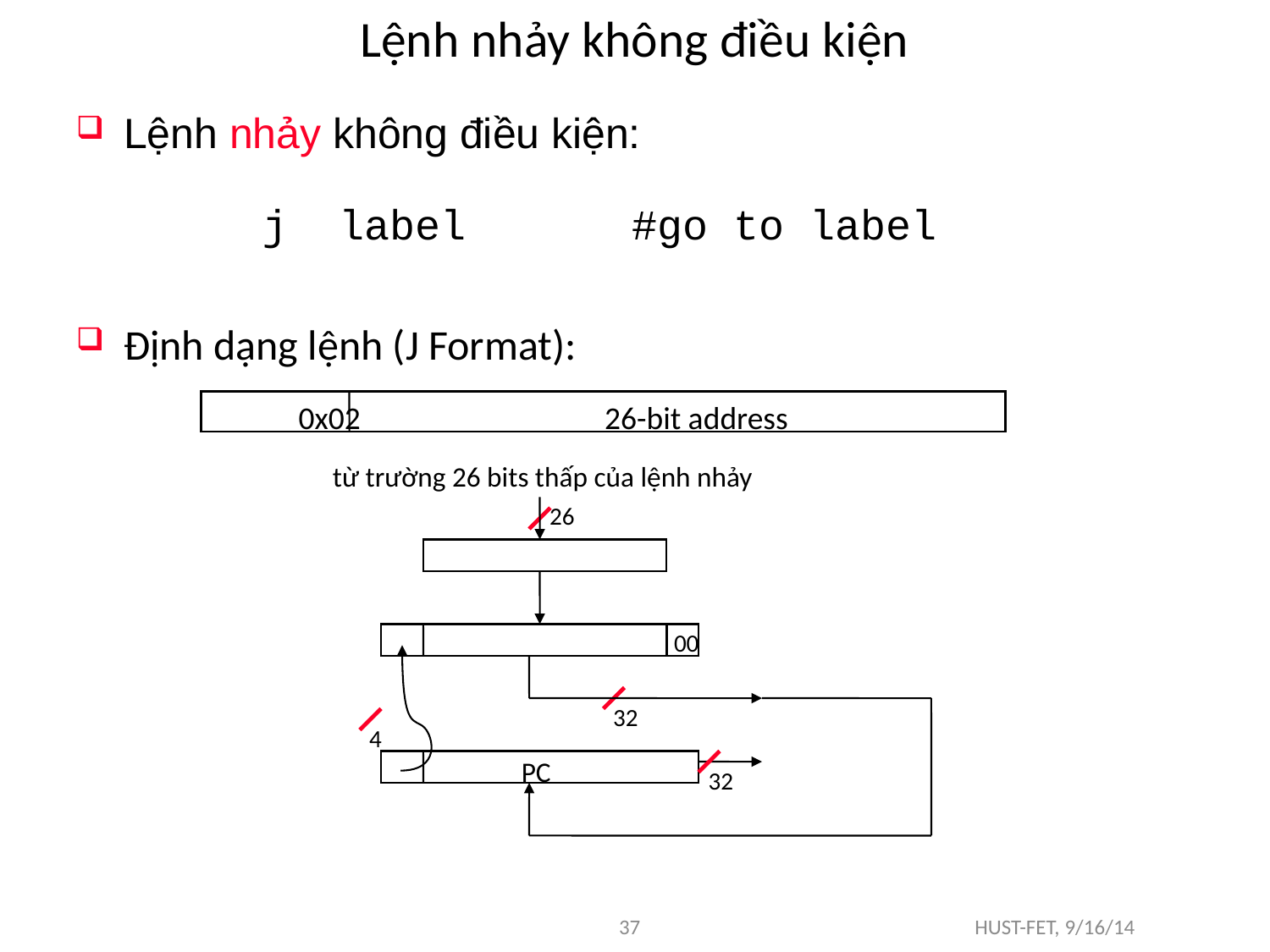

# Lệnh nhảy không điều kiện
Lệnh nhảy không điều kiện:
	 j  label		#go to label
Định dạng lệnh (J Format):

0x02                                  26-bit address

từ trường 26 bits thấp của lệnh nhảy
26

00

32

4

PC

32

37

HUST-FET, 9/16/14